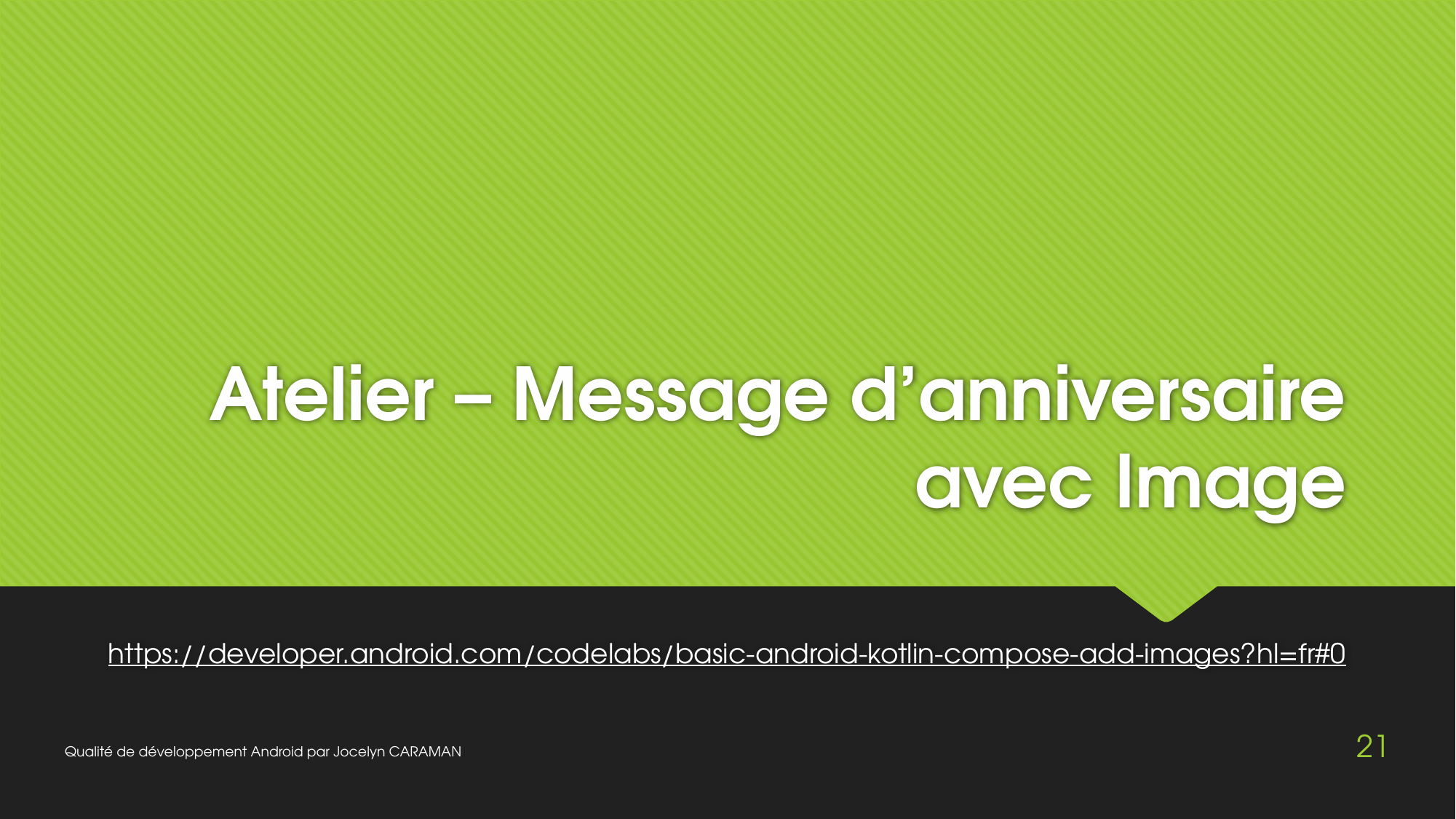

# Atelier – Message d’anniversaire avec Image
https://developer.android.com/codelabs/basic-android-kotlin-compose-add-images?hl=fr#0
21
Qualité de développement Android par Jocelyn CARAMAN